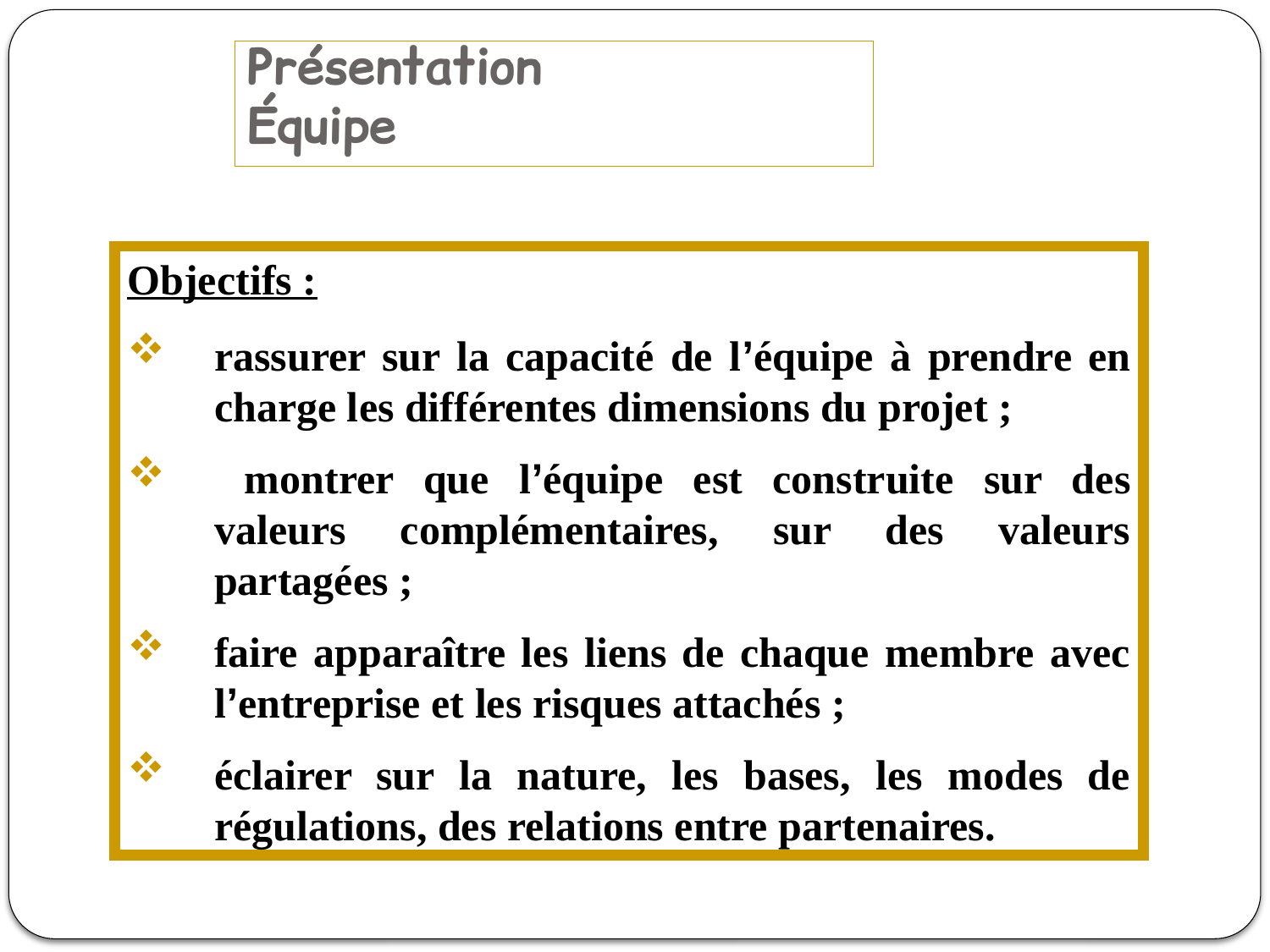

# Présentation Équipe
Objectifs :

rassurer sur la capacité de l’équipe à prendre en charge les différentes dimensions du projet ;

 montrer que l’équipe est construite sur des valeurs complémentaires, sur des valeurs partagées ;

faire apparaître les liens de chaque membre avec l’entreprise et les risques attachés ;

éclairer sur la nature, les bases, les modes de régulations, des relations entre partenaires.